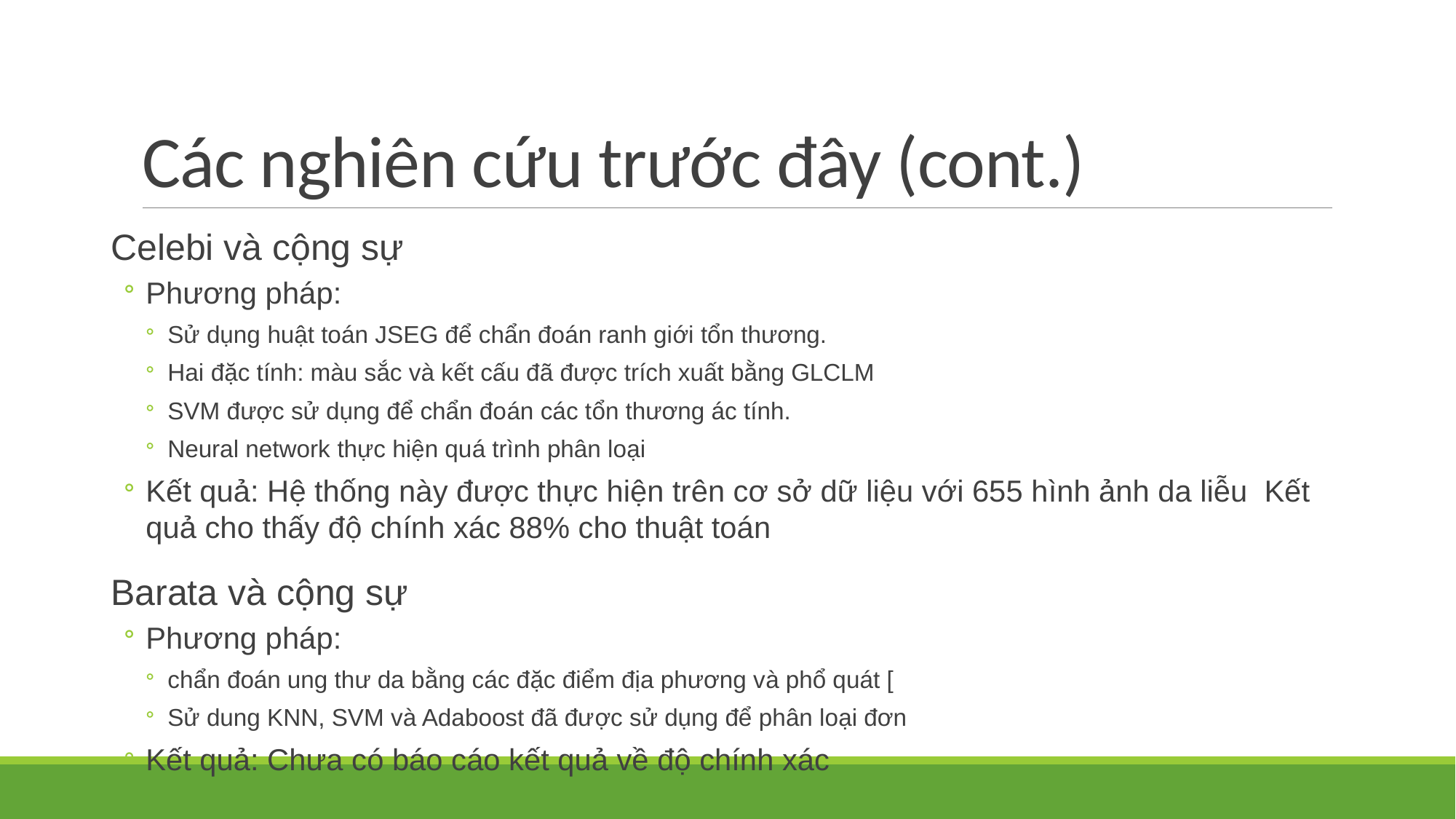

# Các nghiên cứu trước đây (cont.)
Celebi và cộng sự
Phương pháp:
Sử dụng huật toán JSEG để chẩn đoán ranh giới tổn thương.
Hai đặc tính: màu sắc và kết cấu đã được trích xuất bằng GLCLM
SVM được sử dụng để chẩn đoán các tổn thương ác tính.
Neural network thực hiện quá trình phân loại
Kết quả: Hệ thống này được thực hiện trên cơ sở dữ liệu với 655 hình ảnh da liễu  Kết quả cho thấy độ chính xác 88% cho thuật toán
Barata và cộng sự
Phương pháp:
chẩn đoán ung thư da bằng các đặc điểm địa phương và phổ quát [
Sử dung KNN, SVM và Adaboost đã được sử dụng để phân loại đơn
Kết quả: Chưa có báo cáo kết quả về độ chính xác